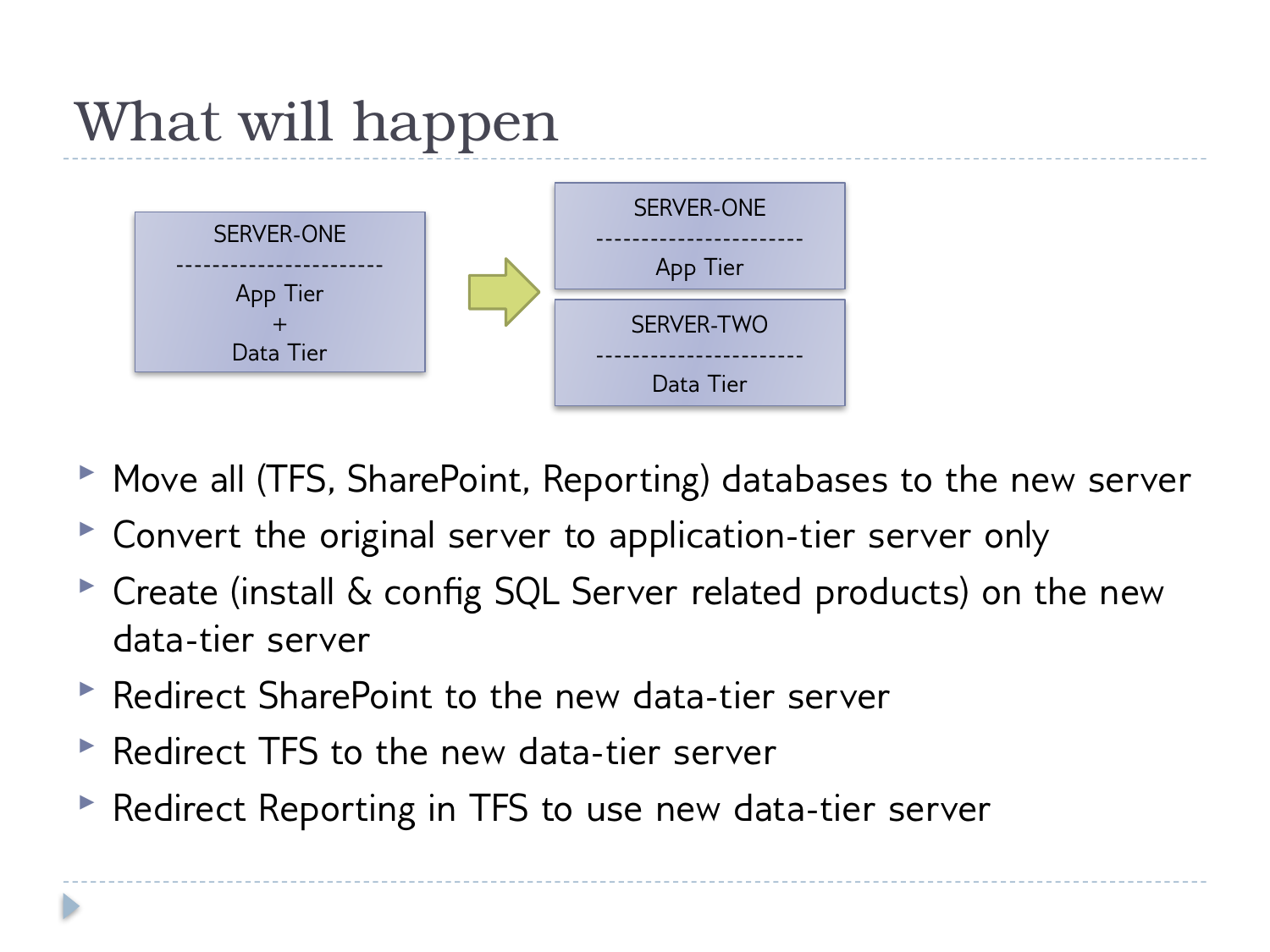

# What will happen
SERVER-ONE
-----------------------
App Tier
SERVER-ONE
-----------------------
App Tier
+
Data Tier

SERVER-TWO
-----------------------
Data Tier
Move all (TFS, SharePoint, Reporting) databases to the new server
Convert the original server to application-tier server only
Create (install & config SQL Server related products) on the new data-tier server
Redirect SharePoint to the new data-tier server
Redirect TFS to the new data-tier server
Redirect Reporting in TFS to use new data-tier server